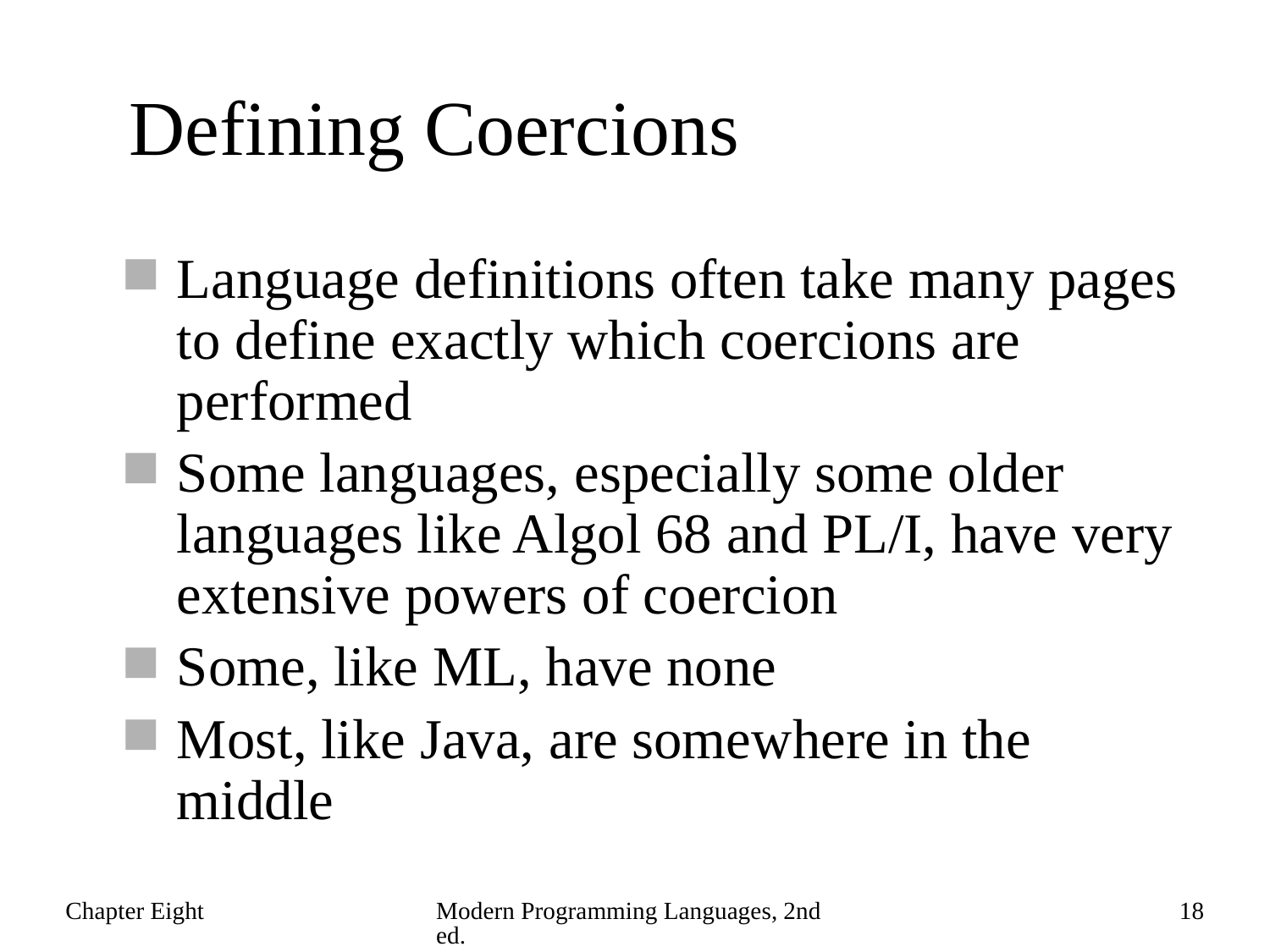

# Defining Coercions
Language definitions often take many pages to define exactly which coercions are performed
Some languages, especially some older languages like Algol 68 and PL/I, have very extensive powers of coercion
Some, like ML, have none
Most, like Java, are somewhere in the middle
Chapter Eight
Modern Programming Languages, 2nd ed.
18